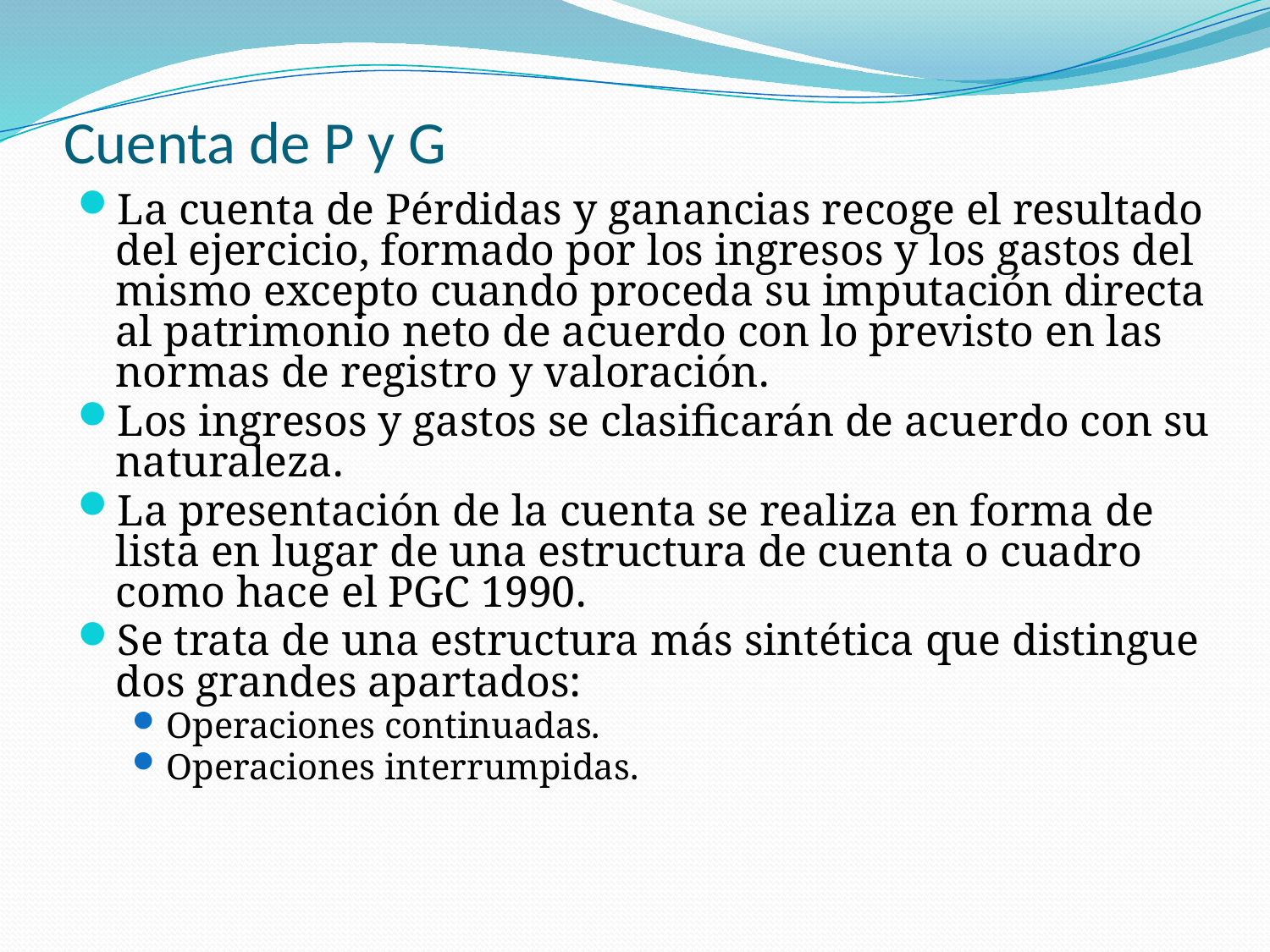

# Cuenta de P y G
La cuenta de Pérdidas y ganancias recoge el resultado del ejercicio, formado por los ingresos y los gastos del mismo excepto cuando proceda su imputación directa al patrimonio neto de acuerdo con lo previsto en las normas de registro y valoración.
Los ingresos y gastos se clasificarán de acuerdo con su naturaleza.
La presentación de la cuenta se realiza en forma de lista en lugar de una estructura de cuenta o cuadro como hace el PGC 1990.
Se trata de una estructura más sintética que distingue dos grandes apartados:
Operaciones continuadas.
Operaciones interrumpidas.